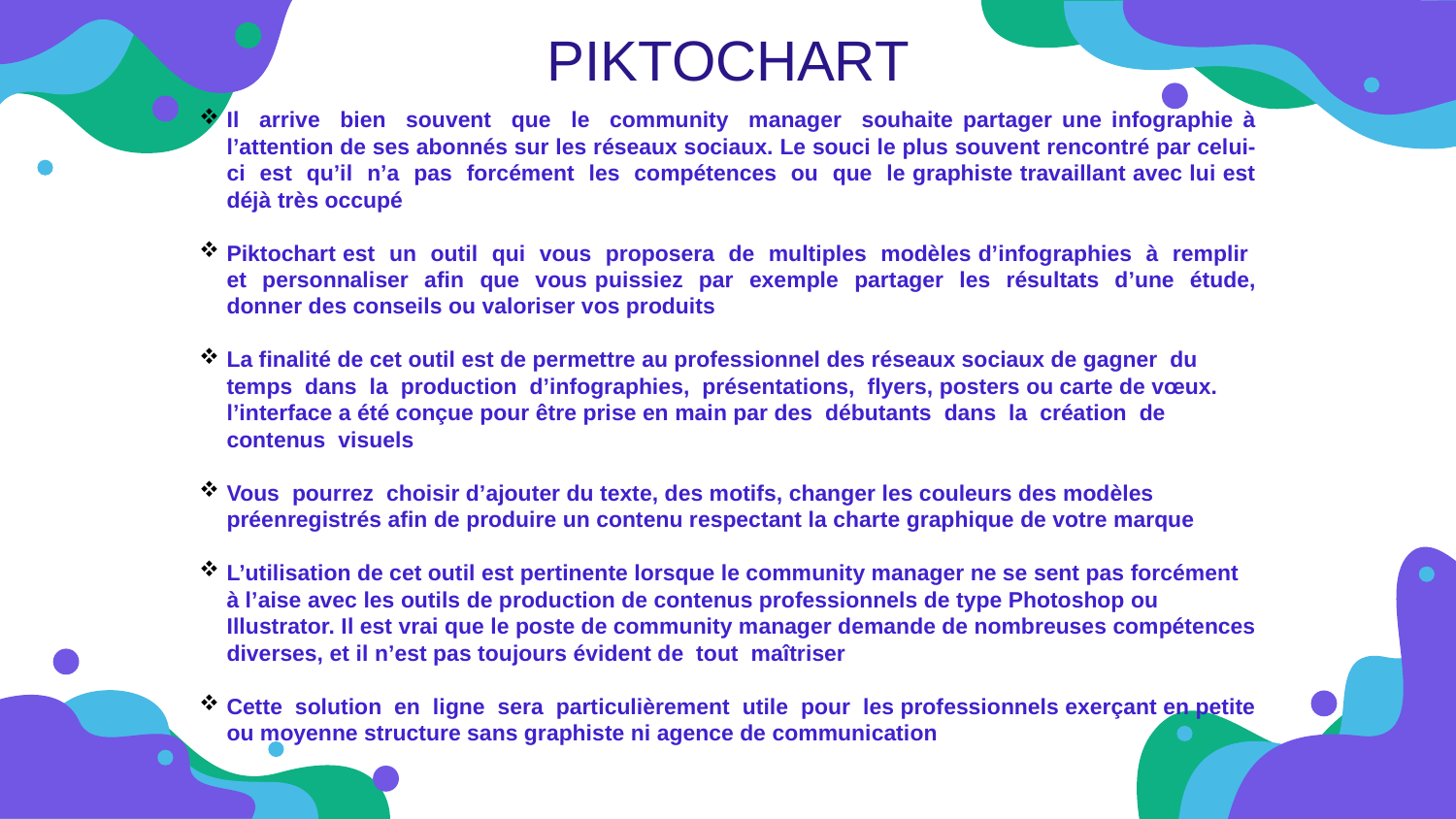

PIKTOCHART
Il  arrive  bien  souvent  que  le  community  manager  souhaite partager une infographie à l’attention de ses abonnés sur les réseaux sociaux. Le souci le plus souvent rencontré par celui-ci  est  qu’il  n’a  pas  forcément  les  compétences  ou  que  le graphiste travaillant avec lui est déjà très occupé

Piktochart est  un  outil  qui  vous  proposera  de  multiples  modèles d’infographies  à  remplir  et  personnaliser  afin  que  vous puissiez  par  exemple  partager  les  résultats  d’une  étude, donner des conseils ou valoriser vos produits

La finalité de cet outil est de permettre au professionnel des réseaux sociaux de gagner  du  temps  dans  la  production  d’infographies,  présentations,  flyers, posters ou carte de vœux. l’interface a été conçue pour être prise en main par des  débutants  dans  la  création  de contenus  visuels

Vous  pourrez  choisir d’ajouter du texte, des motifs, changer les couleurs des modèles préenregistrés afin de produire un contenu respectant la charte graphique de votre marque

L’utilisation de cet outil est pertinente lorsque le community manager ne se sent pas forcément à l’aise avec les outils de production de contenus professionnels de type Photoshop ou Illustrator. Il est vrai que le poste de community manager demande de nombreuses compétences diverses, et il n’est pas toujours évident de  tout  maîtriser

Cette  solution  en  ligne  sera  particulièrement  utile  pour  les professionnels exerçant en petite ou moyenne structure sans graphiste ni agence de communication